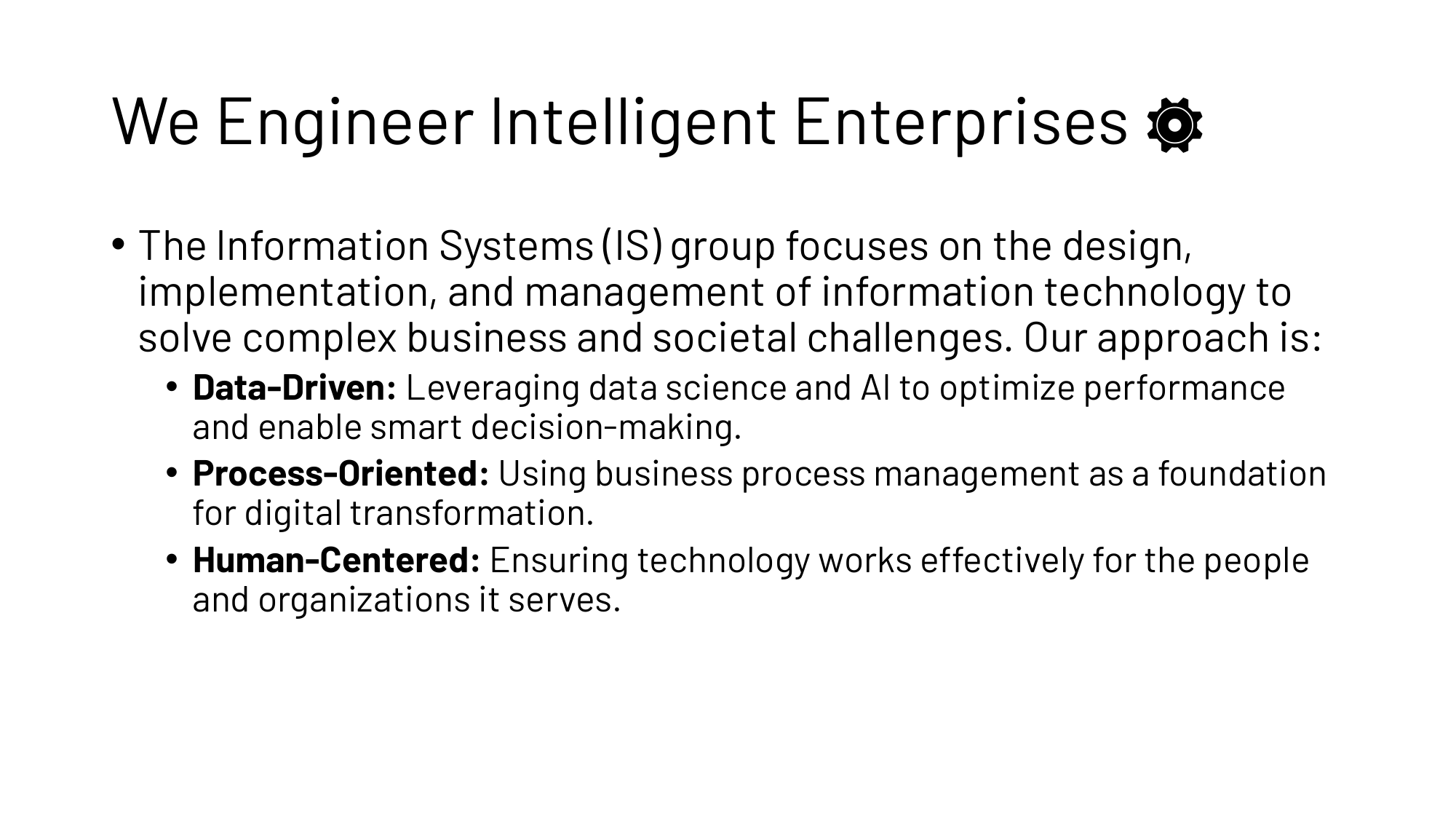

# We Engineer Intelligent Enterprises ⚙️
The Information Systems (IS) group focuses on the design, implementation, and management of information technology to solve complex business and societal challenges. Our approach is:
Data-Driven: Leveraging data science and AI to optimize performance and enable smart decision-making.
Process-Oriented: Using business process management as a foundation for digital transformation.
Human-Centered: Ensuring technology works effectively for the people and organizations it serves.